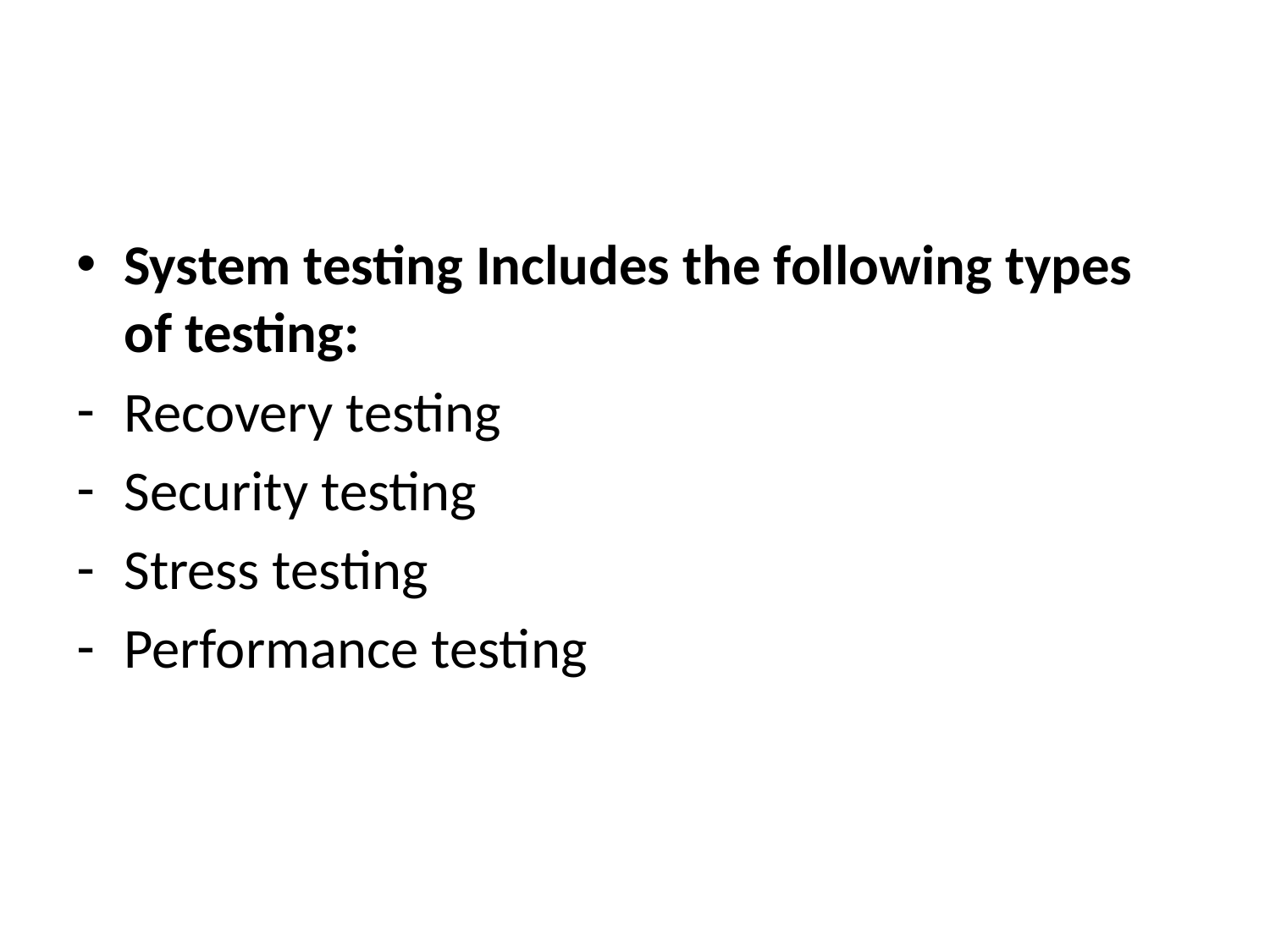

#
System testing Includes the following types of testing:
Recovery testing
Security testing
Stress testing
Performance testing